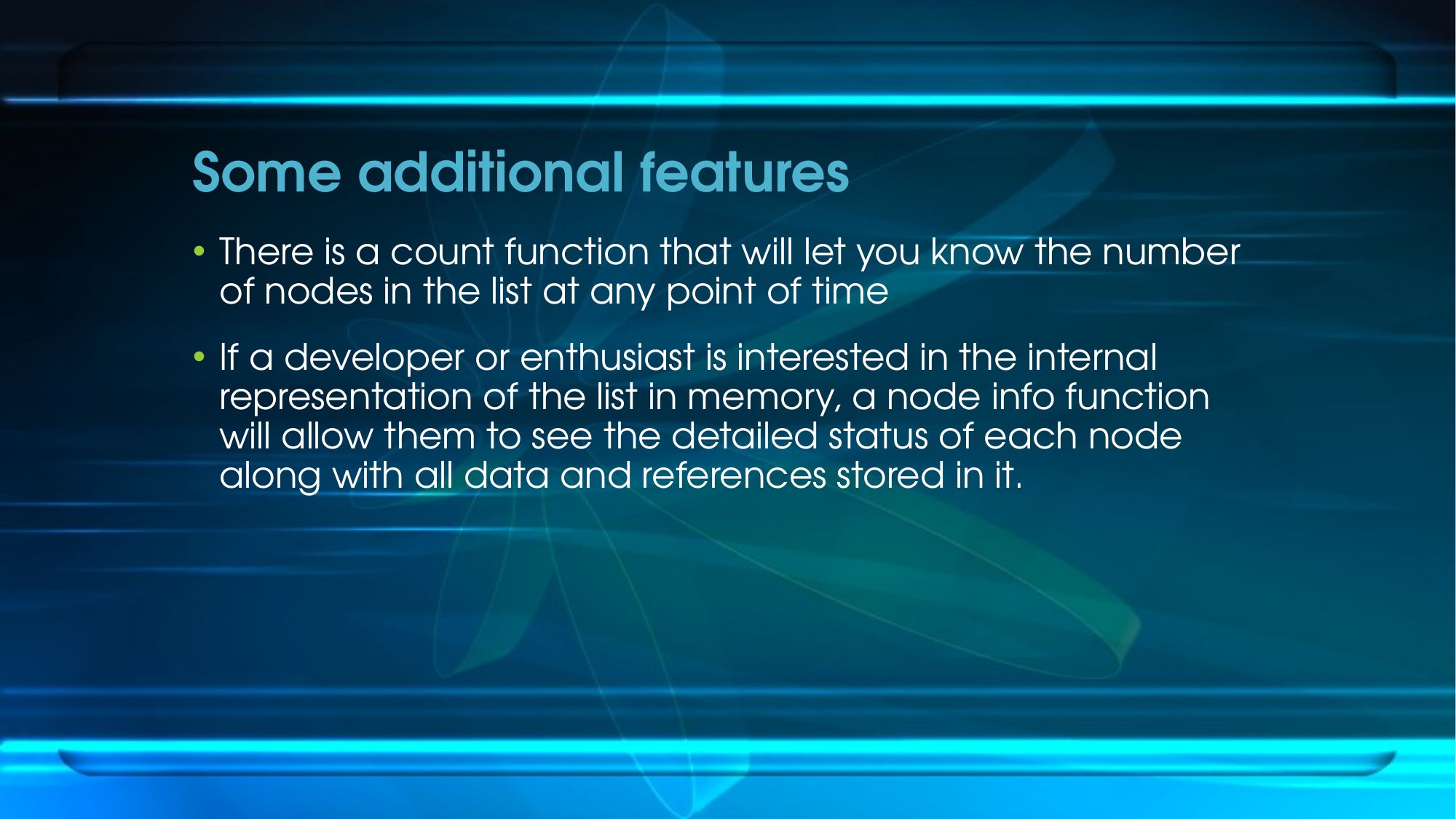

# Some additional features
There is a count function that will let you know the number of nodes in the list at any point of time
If a developer or enthusiast is interested in the internal representation of the list in memory, a node info function will allow them to see the detailed status of each node along with all data and references stored in it.